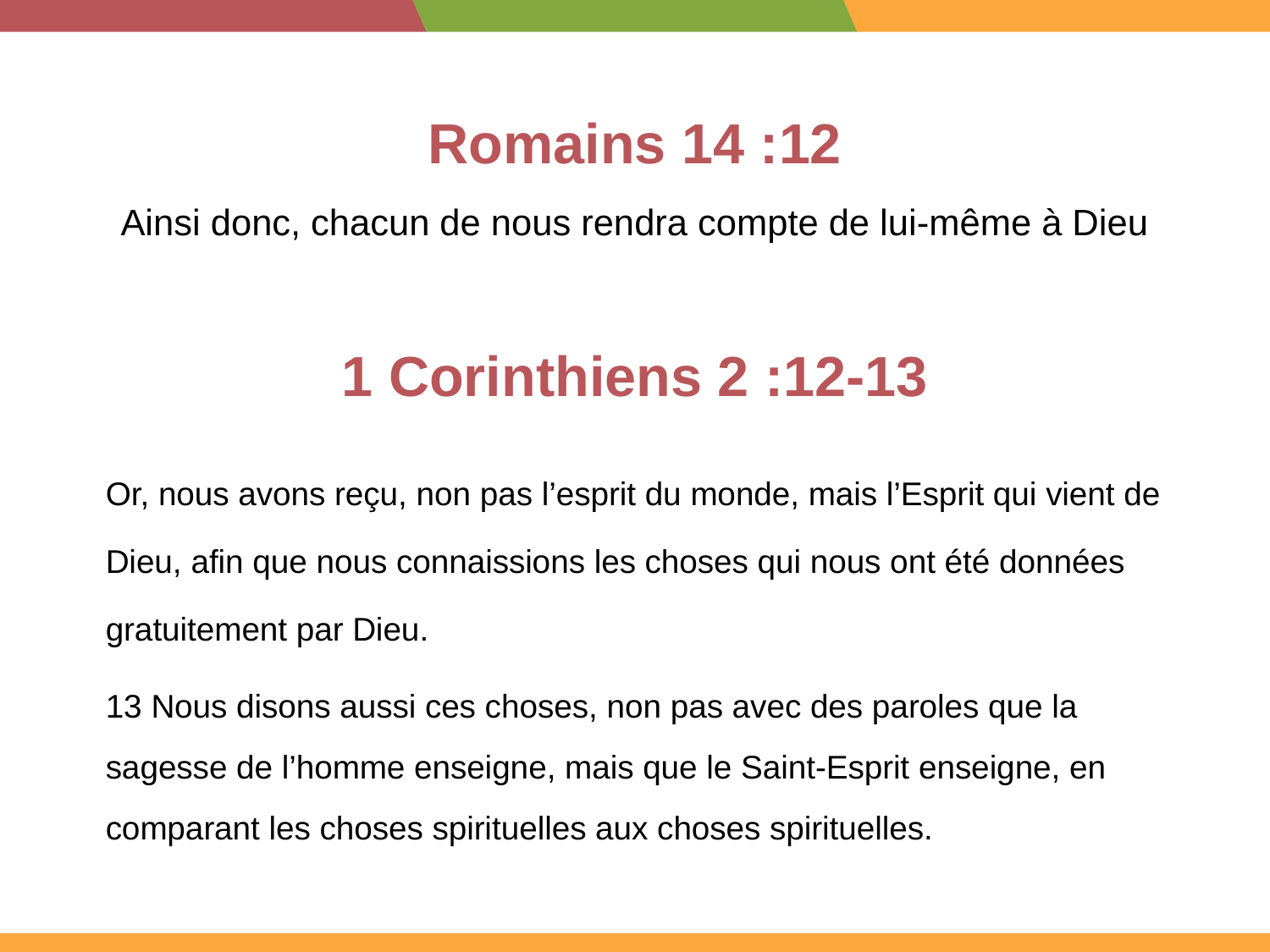

# Romains 14 :12
Ainsi donc, chacun de nous rendra compte de lui-même à Dieu
1 Corinthiens 2 :12-13
Or, nous avons reçu, non pas l’esprit du monde, mais l’Esprit qui vient de Dieu, afin que nous connaissions les choses qui nous ont été données gratuitement par Dieu.
13 Nous disons aussi ces choses, non pas avec des paroles que la sagesse de l’homme enseigne, mais que le Saint-Esprit enseigne, en comparant les choses spirituelles aux choses spirituelles.